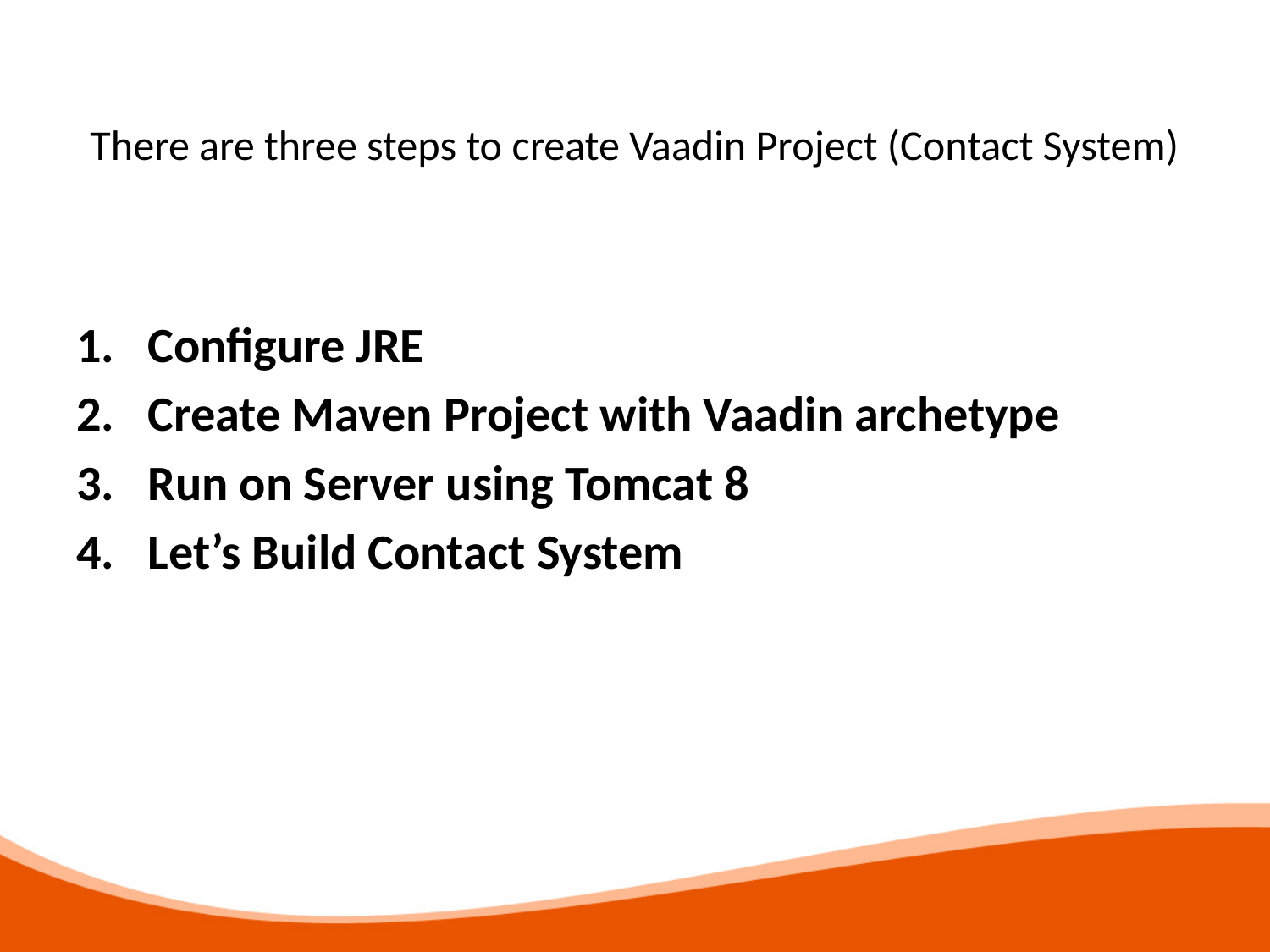

# There are three steps to create Vaadin Project (Contact System)
Configure JRE
Create Maven Project with Vaadin archetype
Run on Server using Tomcat 8
Let’s Build Contact System